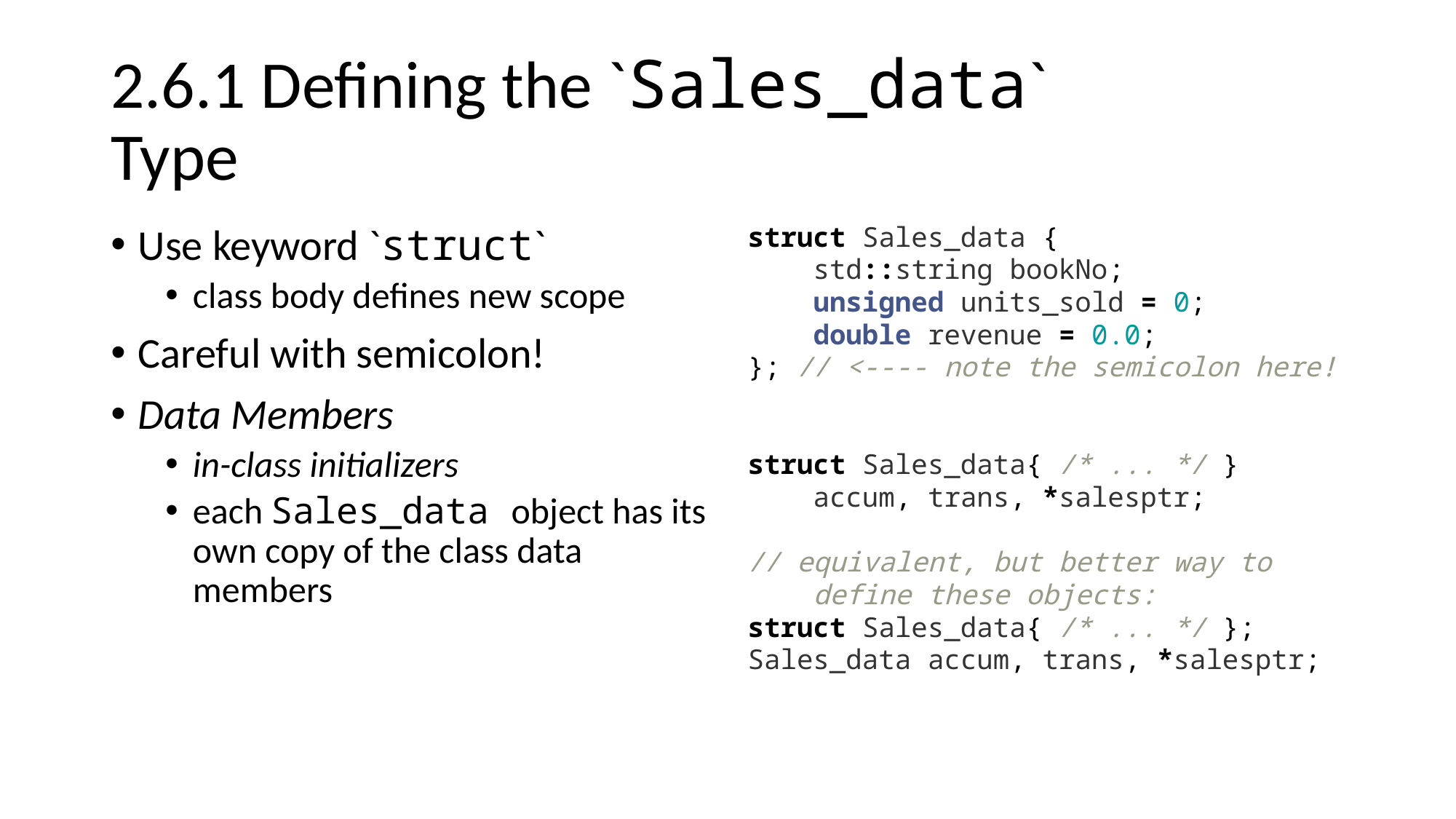

# 2.6.1 Defining the `Sales_data` Type
Use keyword `struct`
class body defines new scope
Careful with semicolon!
Data Members
in-class initializers
each Sales_data object has its own copy of the class data members
struct Sales_data {
    std::string bookNo;
    unsigned units_sold = 0;
    double revenue = 0.0;
}; // <---- note the semicolon here!

struct Sales_data{ /* ... */ }
    accum, trans, *salesptr;

// equivalent, but better way to
    define these objects:
struct Sales_data{ /* ... */ };
Sales_data accum, trans, *salesptr;